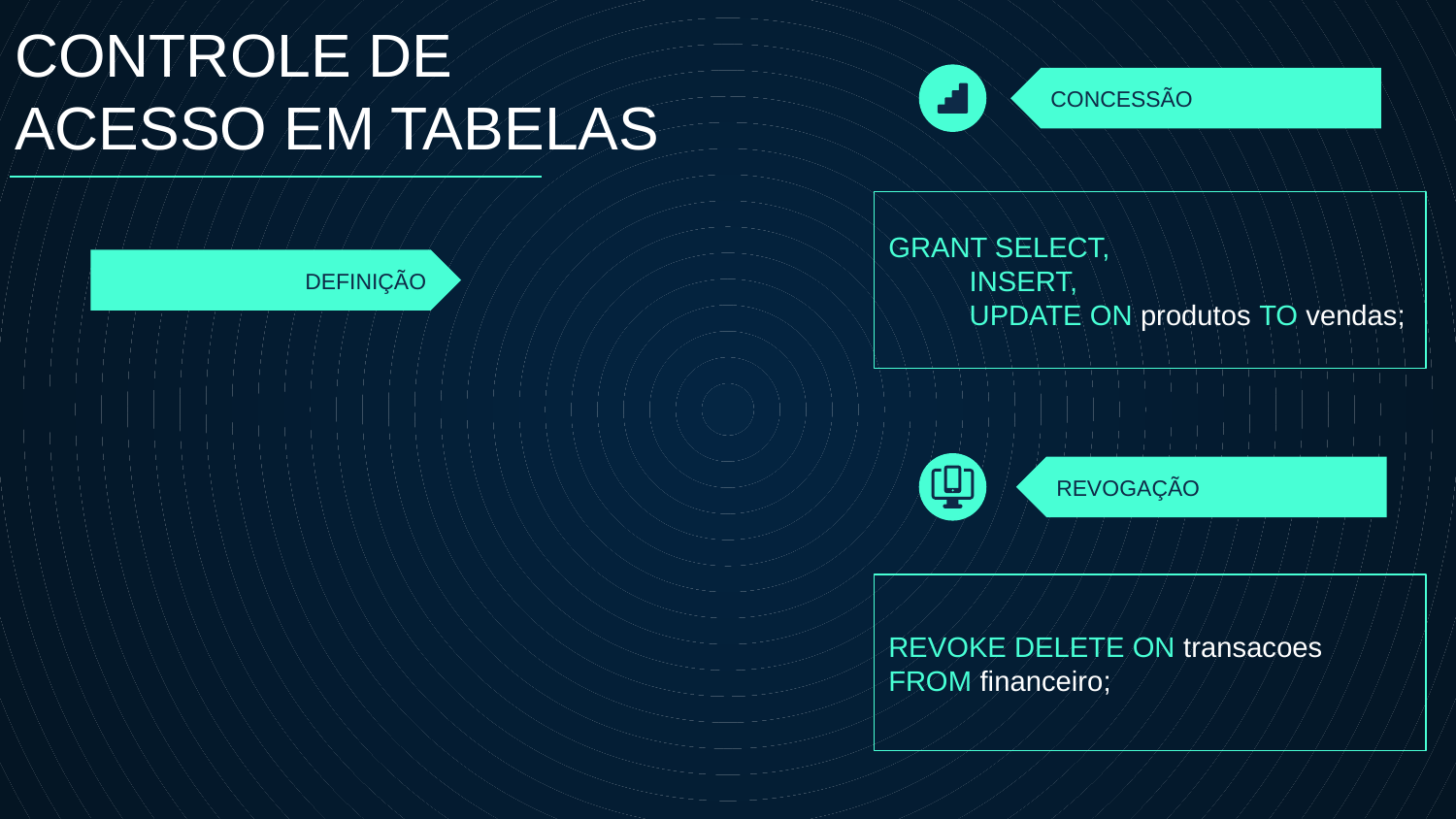

CONTROLE DE
ACESSO EM TABELAS

CONCESSÃO

GRANT SELECT,
 INSERT,
 UPDATE ON produtos TO vendas;

# DEFINIÇÃO

REVOGAÇÃO

REVOKE DELETE ON transacoes
FROM financeiro;